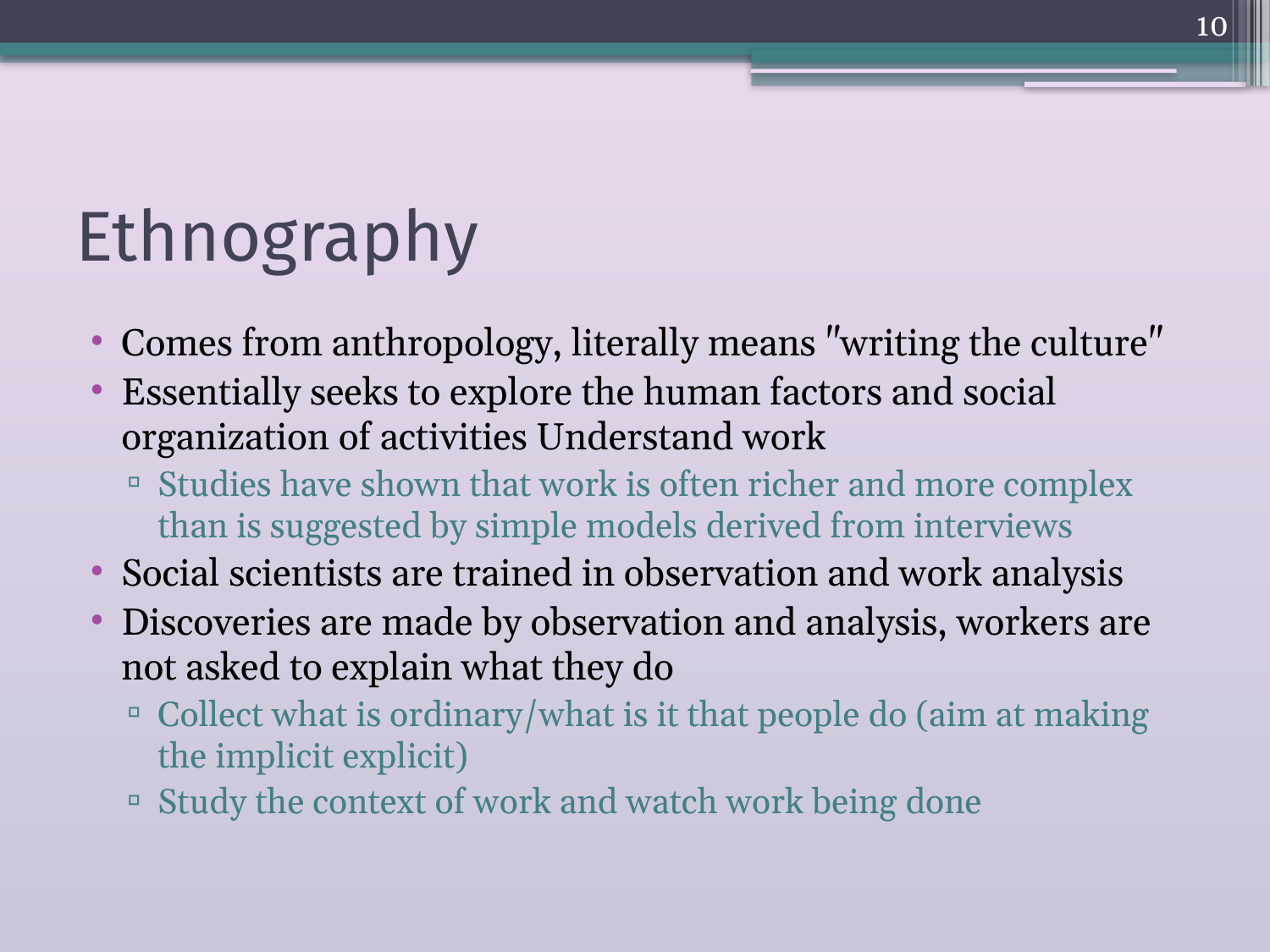

10
# Ethnography
Comes from anthropology, literally means "writing the culture"
Essentially seeks to explore the human factors and social organization of activities Understand work
Studies have shown that work is often richer and more complex than is suggested by simple models derived from interviews
Social scientists are trained in observation and work analysis
Discoveries are made by observation and analysis, workers are not asked to explain what they do
Collect what is ordinary/what is it that people do (aim at making the implicit explicit)
Study the context of work and watch work being done